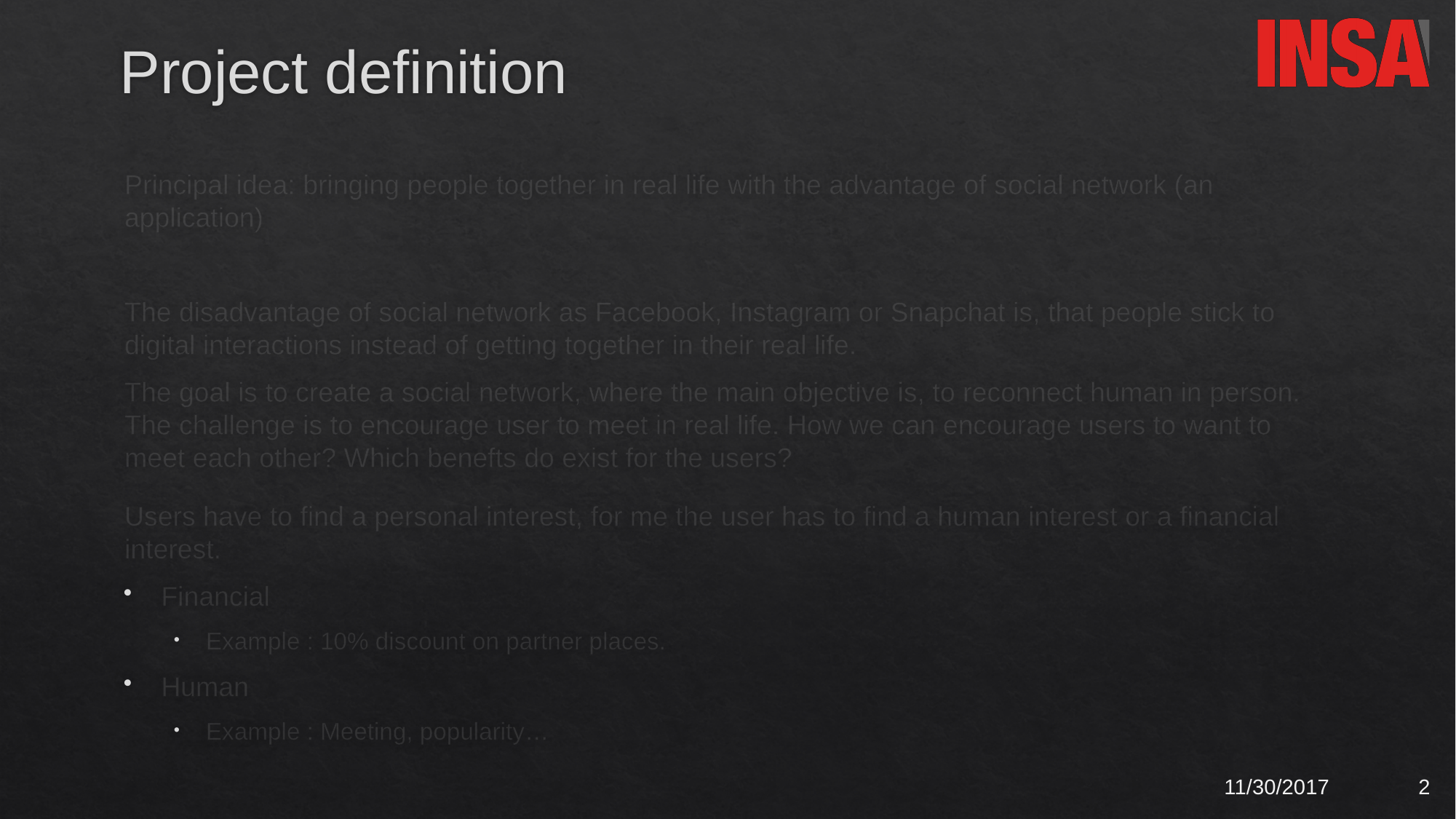

# Project definition
Principal idea: bringing people together in real life with the advantage of social network (an application)

The disadvantage of social network as Facebook, Instagram or Snapchat is, that people stick to digital interactions instead of getting together in their real life.
The goal is to create a social network, where the main objective is, to reconnect human in person. The challenge is to encourage user to meet in real life. How we can encourage users to want to meet each other? Which benefts do exist for the users?

Users have to find a personal interest, for me the user has to find a human interest or a financial interest.
Financial
Example : 10% discount on partner places.
Human
Example : Meeting, popularity…
11/30/2017
2